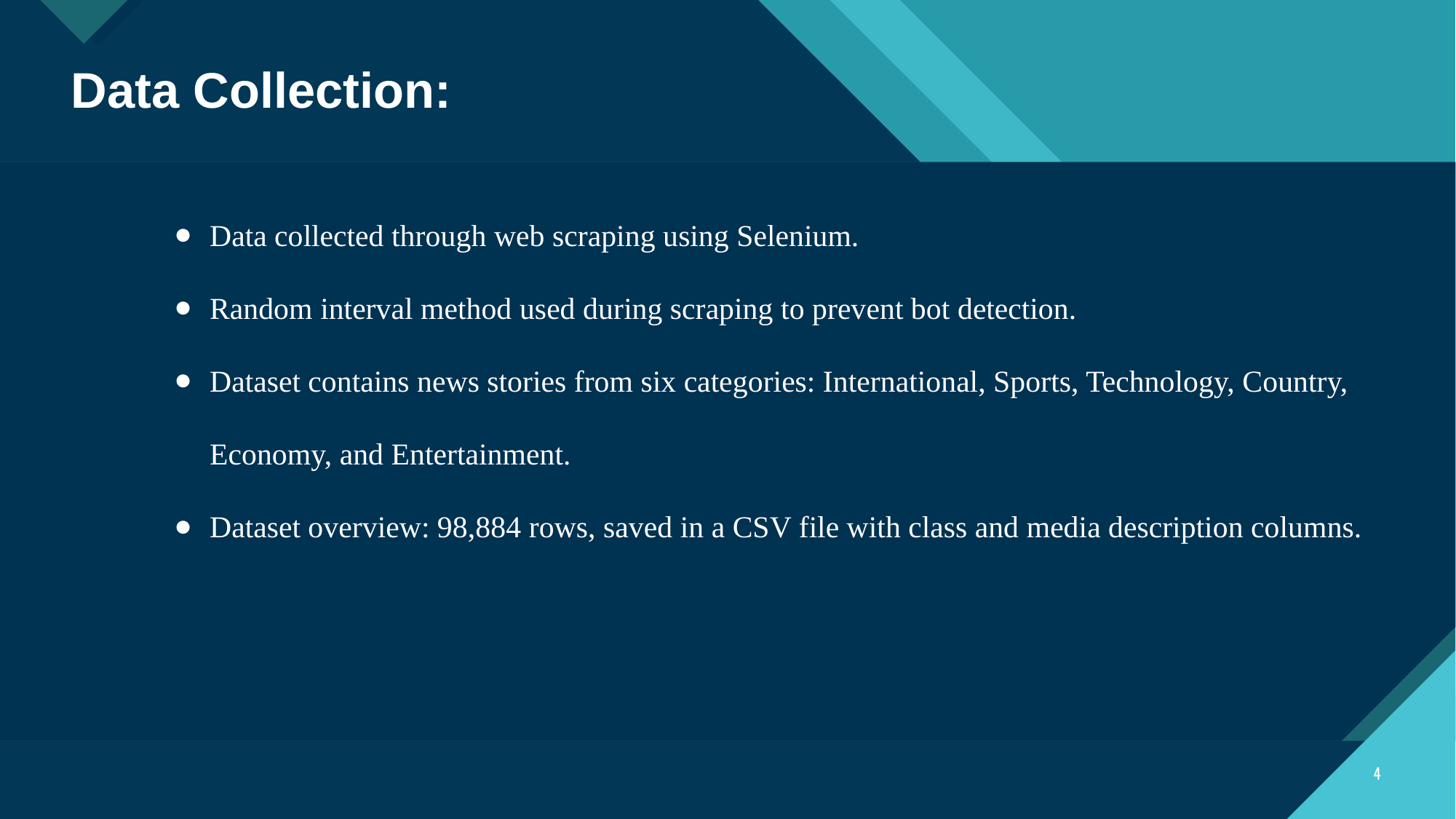

# Data Collection:

Data collected through web scraping using Selenium.
Random interval method used during scraping to prevent bot detection.
Dataset contains news stories from six categories: International, Sports, Technology, Country, Economy, and Entertainment.
Dataset overview: 98,884 rows, saved in a CSV file with class and media description columns.

4